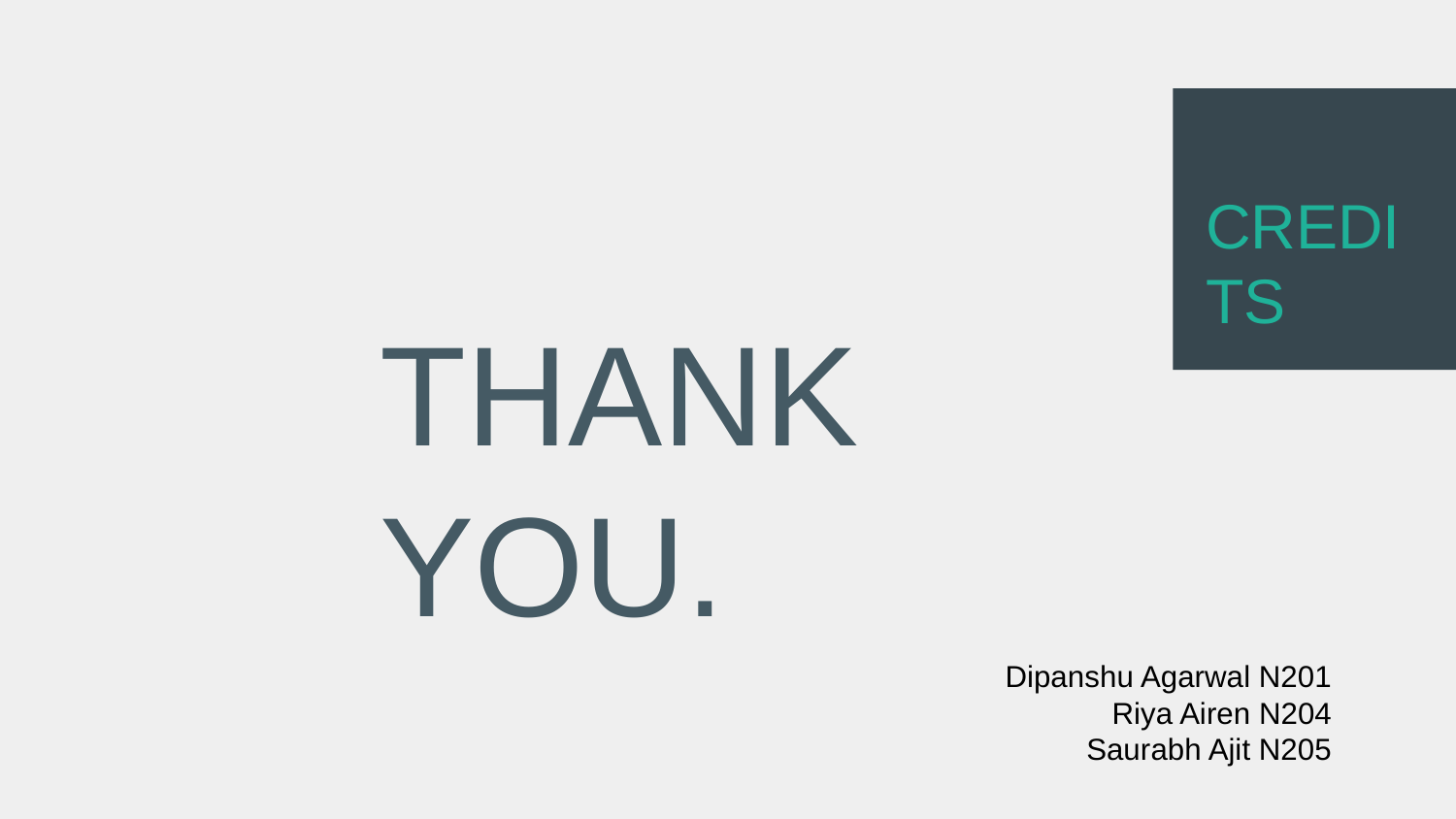

CREDITS
THANK YOU.
Dipanshu Agarwal N201
Riya Airen N204
Saurabh Ajit N205